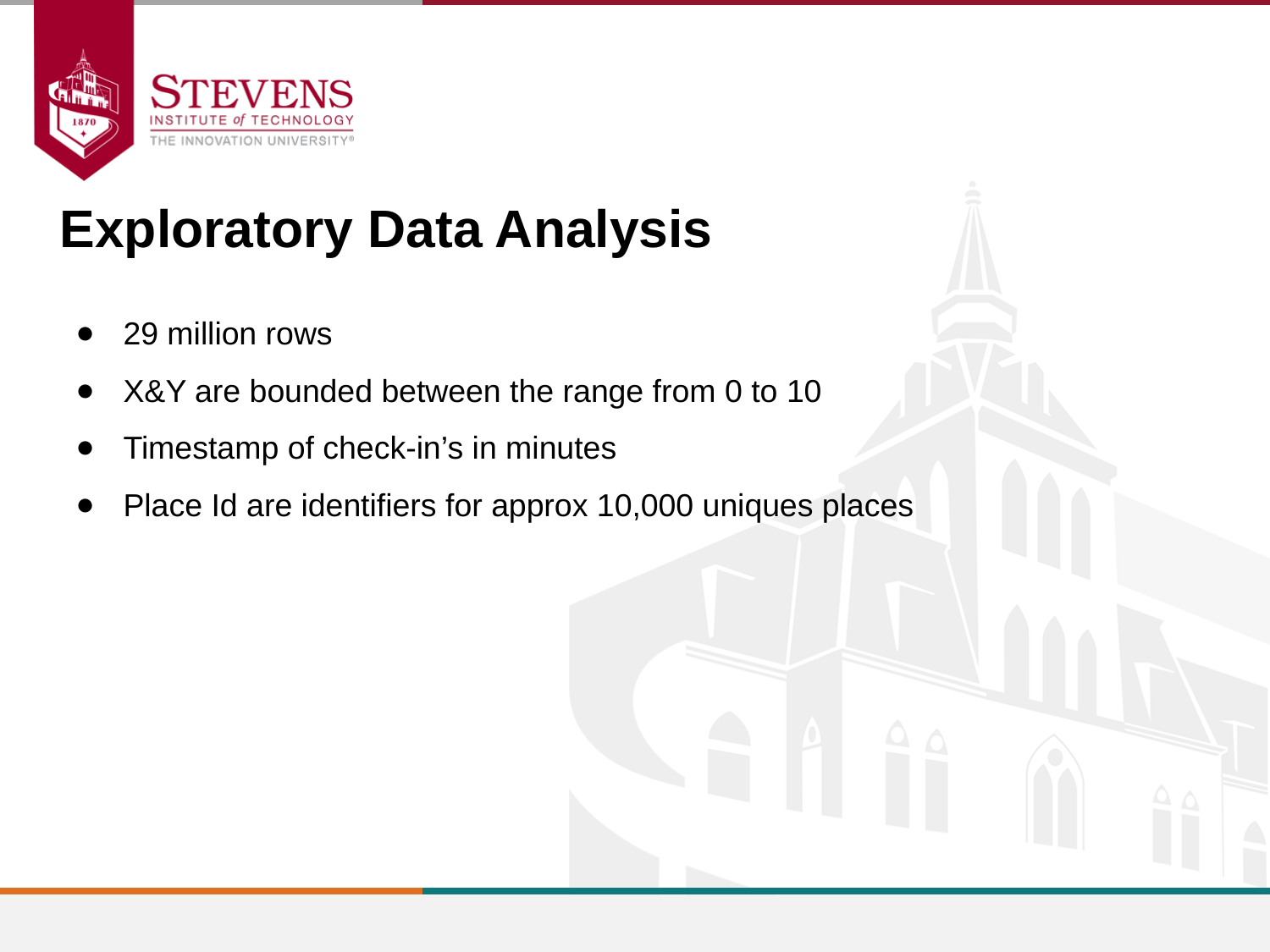

Exploratory Data Analysis
29 million rows
X&Y are bounded between the range from 0 to 10
Timestamp of check-in’s in minutes
Place Id are identifiers for approx 10,000 uniques places